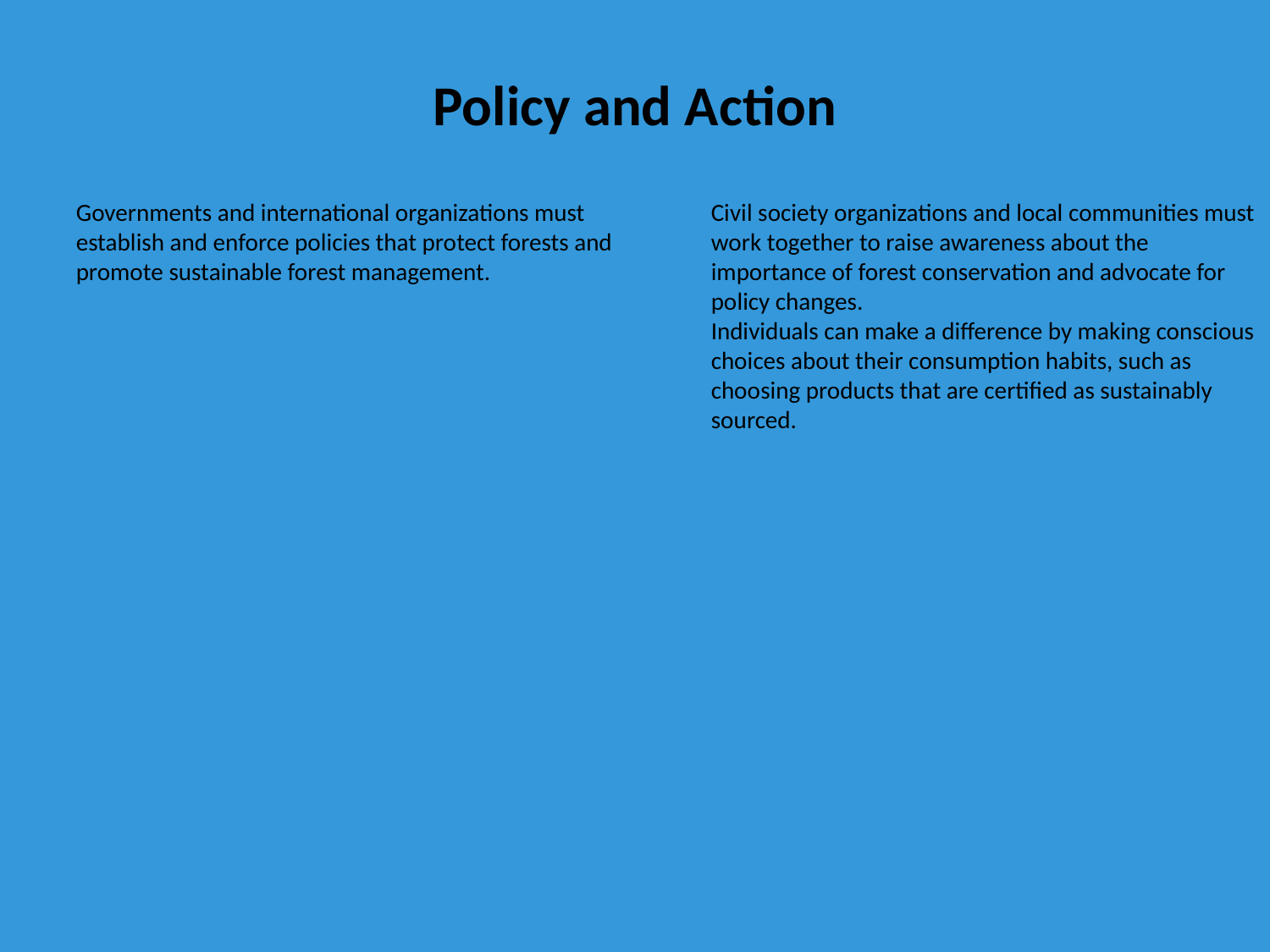

Policy and Action
Governments and international organizations must establish and enforce policies that protect forests and promote sustainable forest management.
Civil society organizations and local communities must work together to raise awareness about the importance of forest conservation and advocate for policy changes.
Individuals can make a difference by making conscious choices about their consumption habits, such as choosing products that are certified as sustainably sourced.